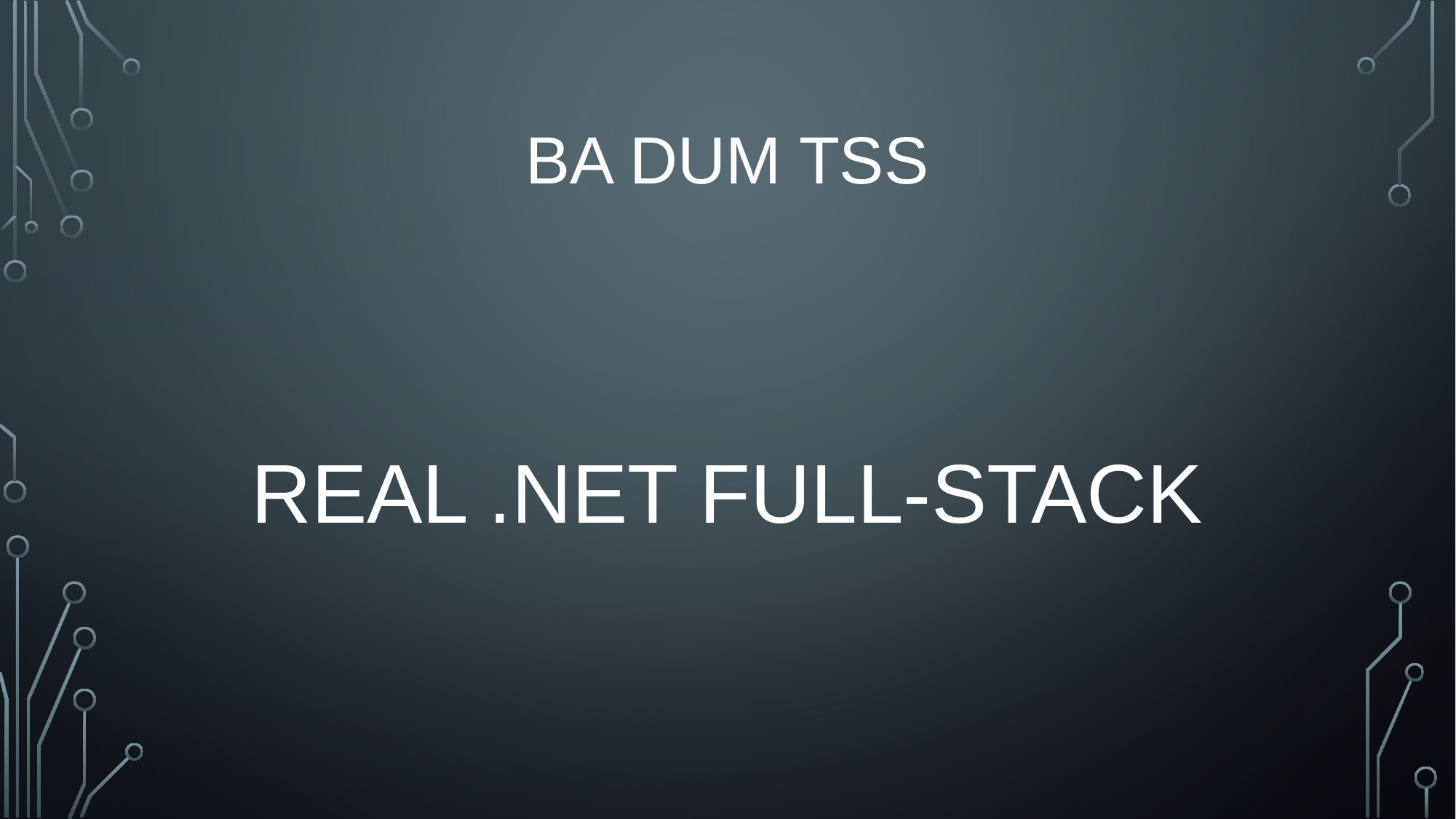

# Ba DUM TSS
REAL .NET FULL-STACK